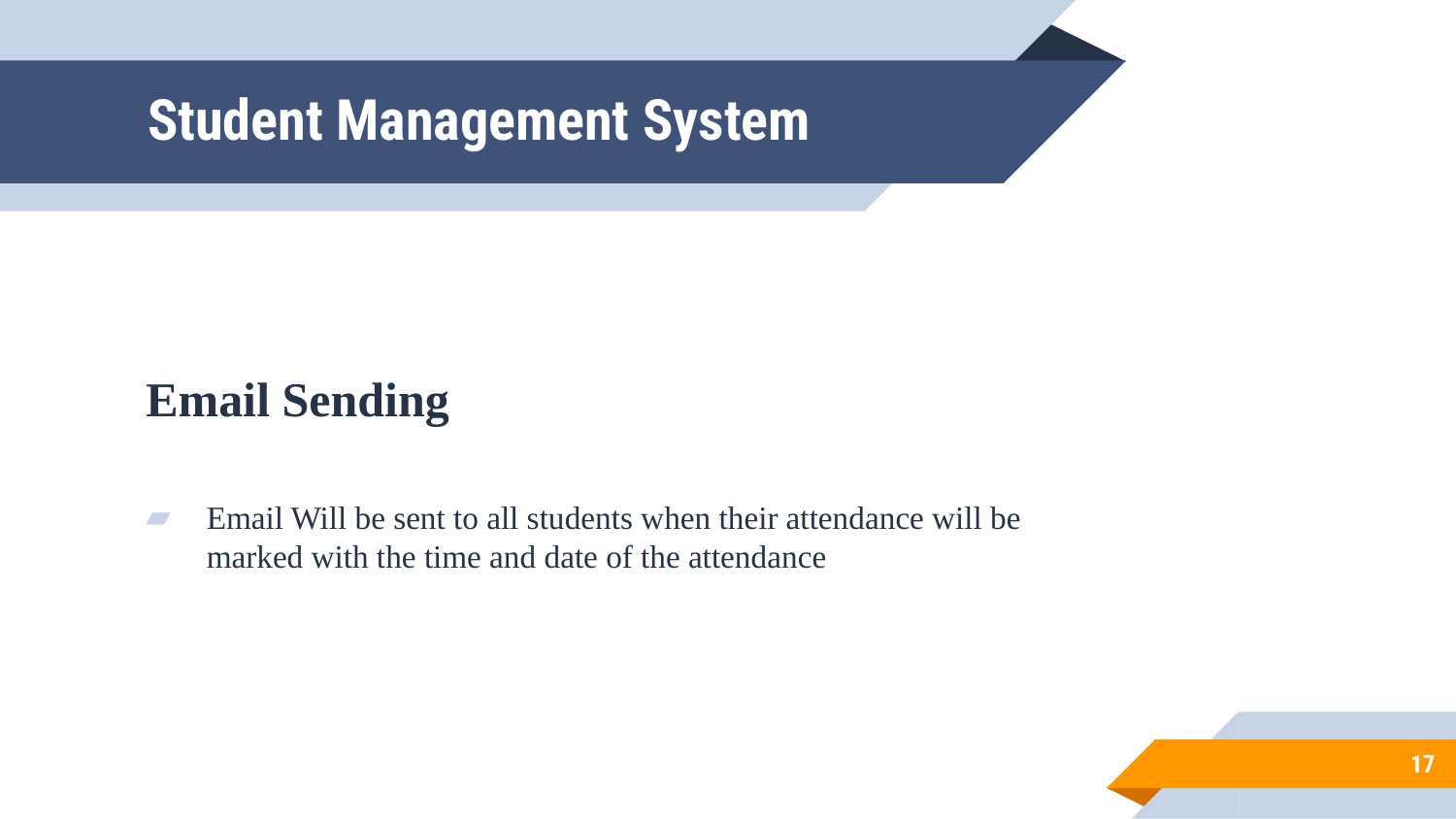

# Student Management System

Email Sending

Email Will be sent to all students when their attendance will be marked with the time and date of the attendance
17